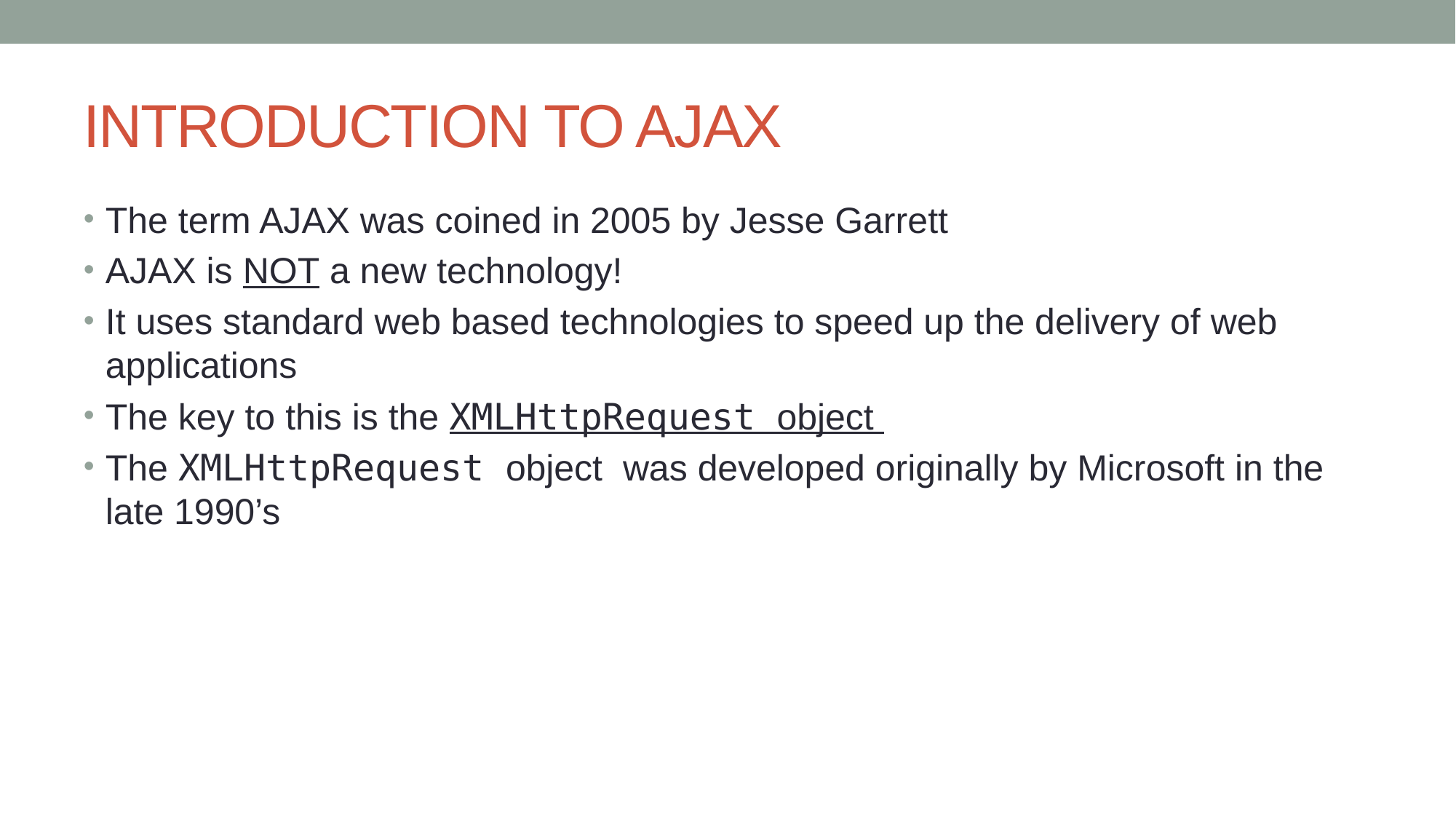

# INTRODUCTION TO AJAX
The term AJAX was coined in 2005 by Jesse Garrett
AJAX is NOT a new technology!
It uses standard web based technologies to speed up the delivery of web applications
The key to this is the XMLHttpRequest object
The XMLHttpRequest object  was developed originally by Microsoft in the late 1990’s